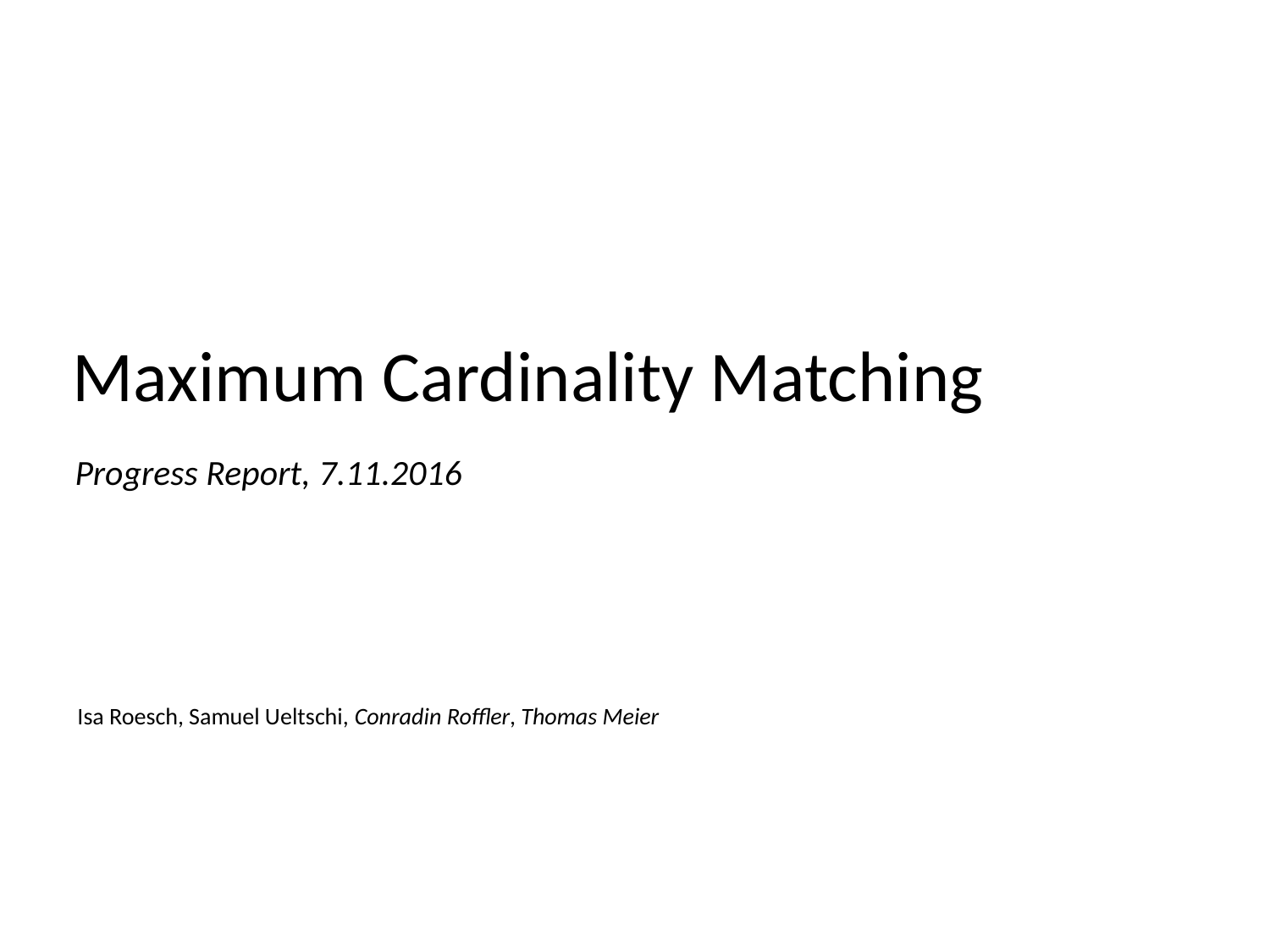

# Maximum Cardinality Matching
Progress Report, 7.11.2016
Isa Roesch, Samuel Ueltschi, Conradin Roffler, Thomas Meier